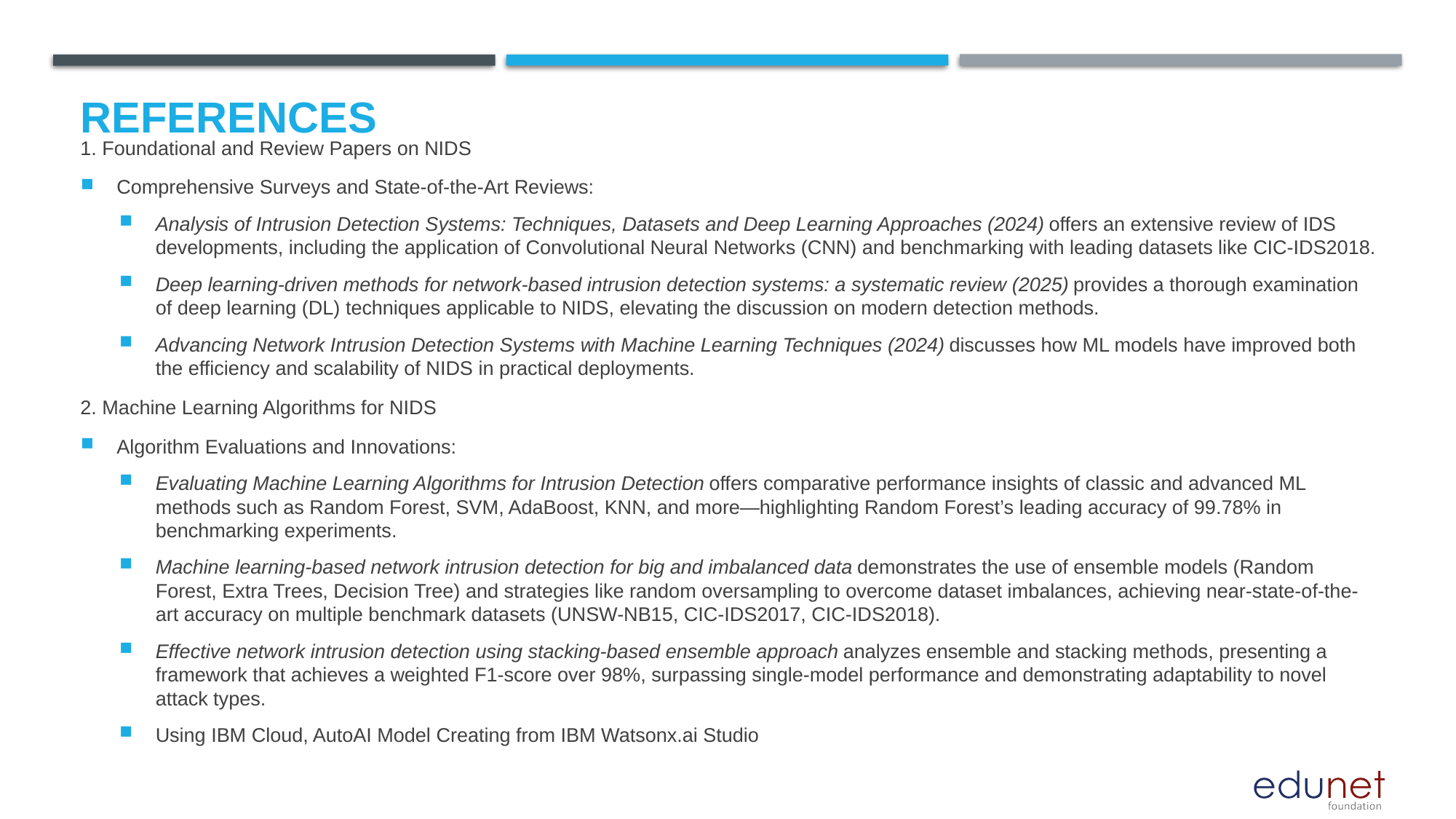

# References
1. Foundational and Review Papers on NIDS
Comprehensive Surveys and State-of-the-Art Reviews:
Analysis of Intrusion Detection Systems: Techniques, Datasets and Deep Learning Approaches (2024) offers an extensive review of IDS developments, including the application of Convolutional Neural Networks (CNN) and benchmarking with leading datasets like CIC-IDS2018.
Deep learning-driven methods for network-based intrusion detection systems: a systematic review (2025) provides a thorough examination of deep learning (DL) techniques applicable to NIDS, elevating the discussion on modern detection methods.
Advancing Network Intrusion Detection Systems with Machine Learning Techniques (2024) discusses how ML models have improved both the efficiency and scalability of NIDS in practical deployments.
2. Machine Learning Algorithms for NIDS
Algorithm Evaluations and Innovations:
Evaluating Machine Learning Algorithms for Intrusion Detection offers comparative performance insights of classic and advanced ML methods such as Random Forest, SVM, AdaBoost, KNN, and more—highlighting Random Forest’s leading accuracy of 99.78% in benchmarking experiments.
Machine learning-based network intrusion detection for big and imbalanced data demonstrates the use of ensemble models (Random Forest, Extra Trees, Decision Tree) and strategies like random oversampling to overcome dataset imbalances, achieving near-state-of-the-art accuracy on multiple benchmark datasets (UNSW-NB15, CIC-IDS2017, CIC-IDS2018).
Effective network intrusion detection using stacking-based ensemble approach analyzes ensemble and stacking methods, presenting a framework that achieves a weighted F1-score over 98%, surpassing single-model performance and demonstrating adaptability to novel attack types.
Using IBM Cloud, AutoAI Model Creating from IBM Watsonx.ai Studio